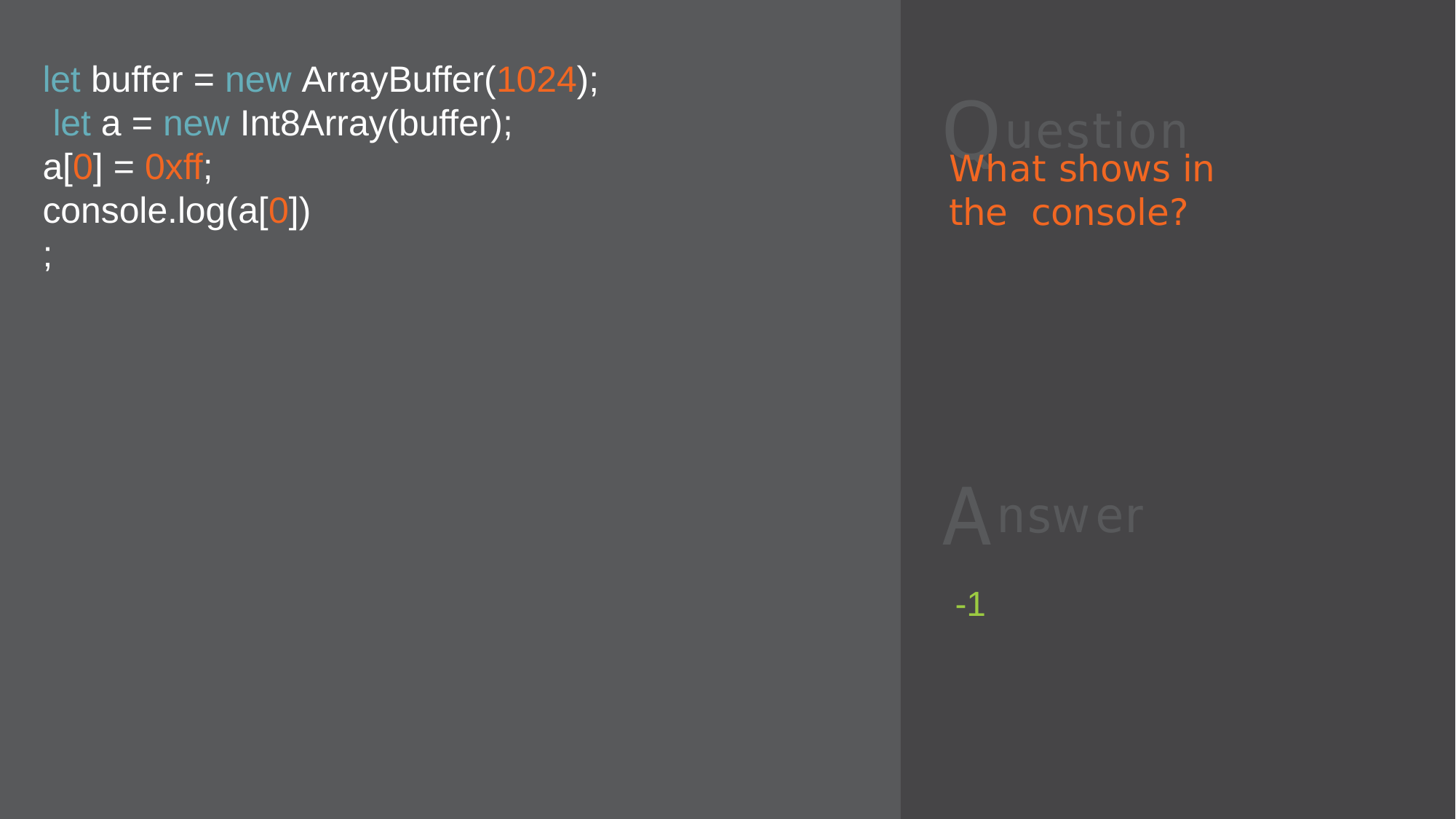

# Question
let buffer = new ArrayBuffer(1024);  let a = new Int8Array(buffer);
a[0] = 0xff;  console.log(a[0]);
What shows in the  console?
Answer
-1